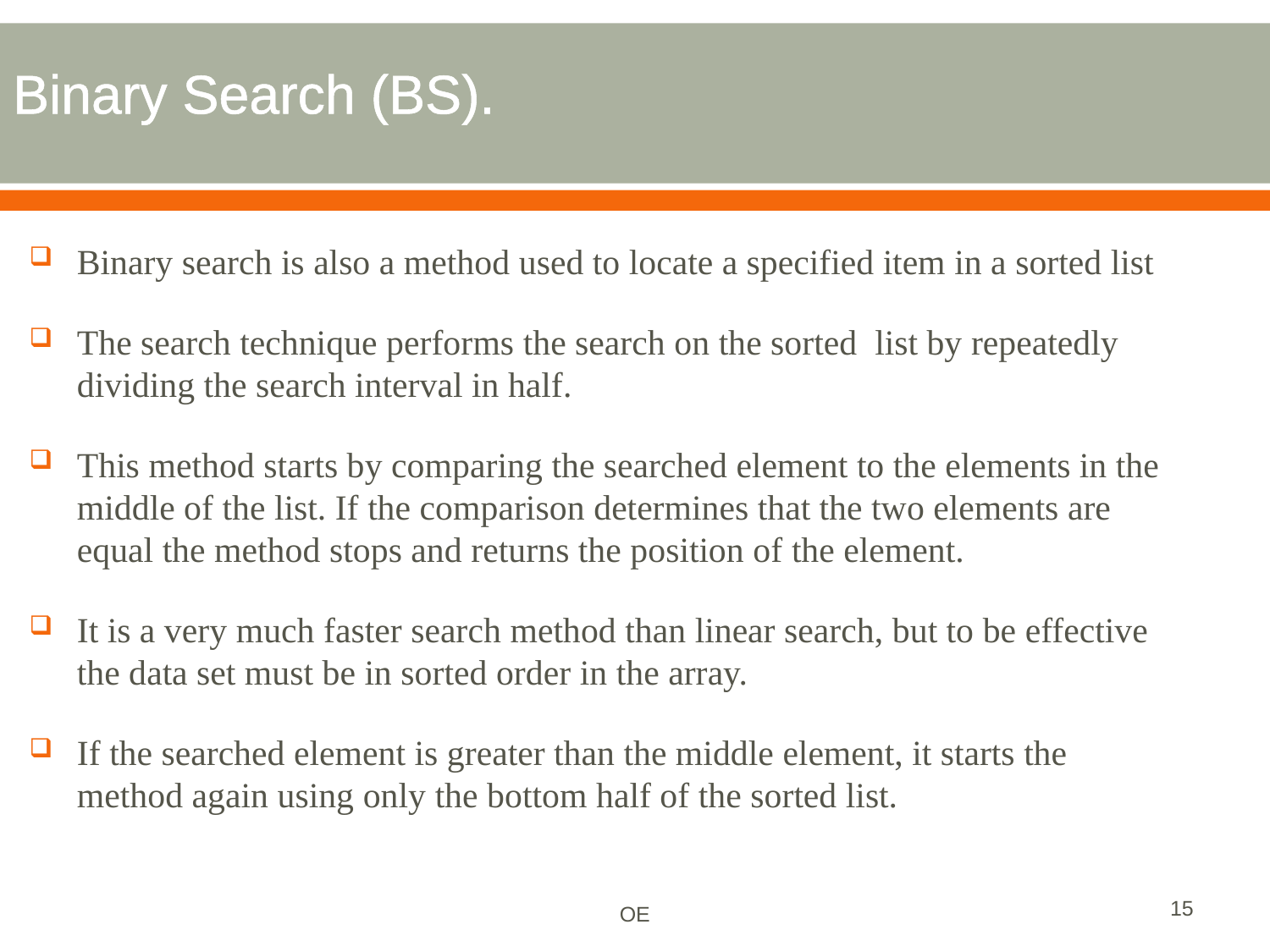

# Binary Search (BS).
Binary search is also a method used to locate a specified item in a sorted list

The search technique performs the search on the sorted  list by repeatedly dividing the search interval in half.

This method starts by comparing the searched element to the elements in the middle of the list. If the comparison determines that the two elements are equal the method stops and returns the position of the element.

It is a very much faster search method than linear search, but to be effective the data set must be in sorted order in the array.

If the searched element is greater than the middle element, it starts the method again using only the bottom half of the sorted list.
15
OE